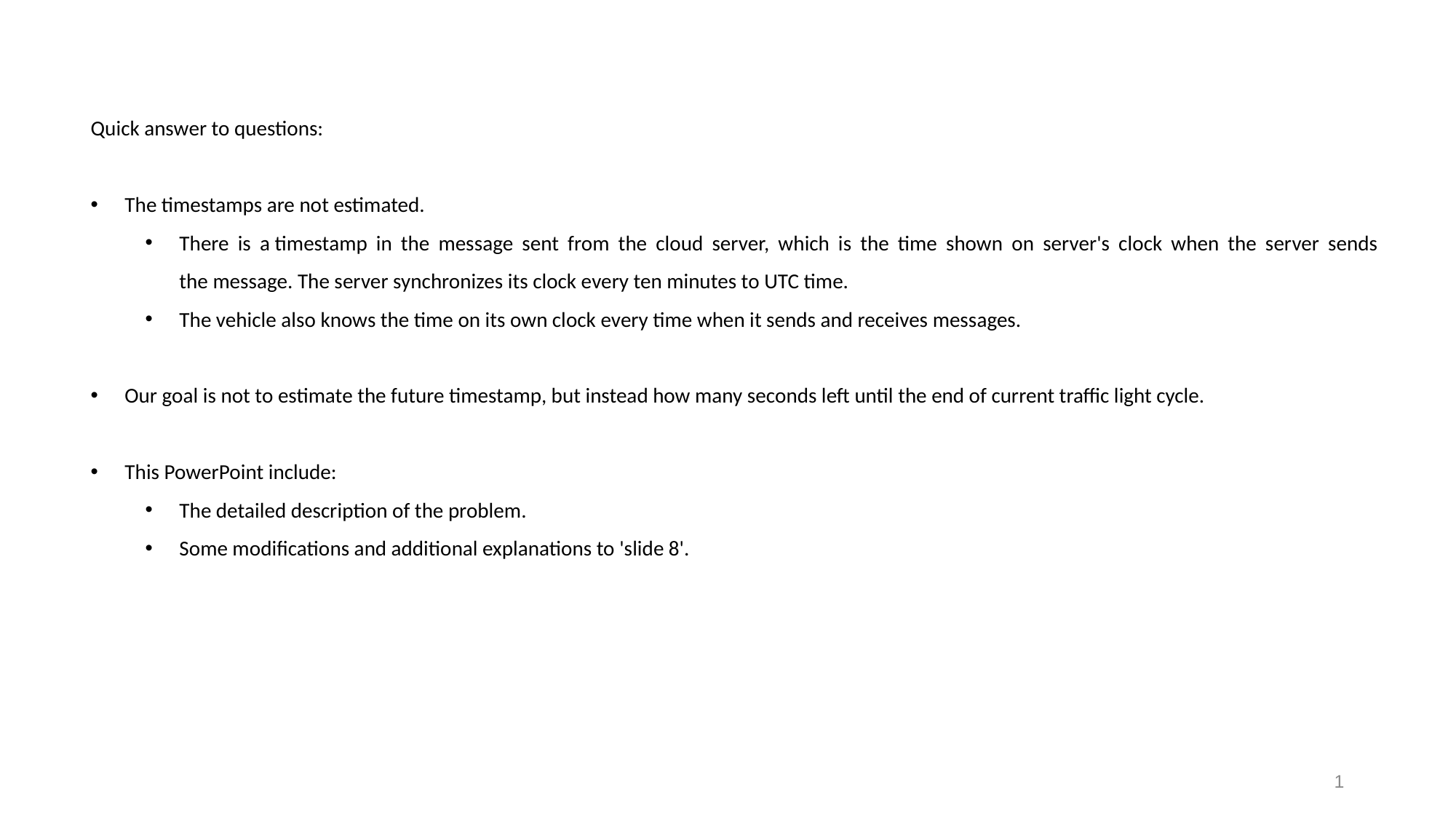

Quick answer to questions:​
​
The timestamps are not estimated. ​
There is a timestamp in the message sent from the cloud server, which is the time shown on server's clock when the server sends the message. The server synchronizes its clock every ten minutes to UTC time.​
The vehicle also knows the time on its own clock every time when it sends and receives messages.​

Our goal is not to estimate the future timestamp, but instead how many seconds left until the end of current traffic light cycle.

This PowerPoint include:​
The detailed description of the problem​.
Some modifications and additional explanations to 'slide 8'.
1